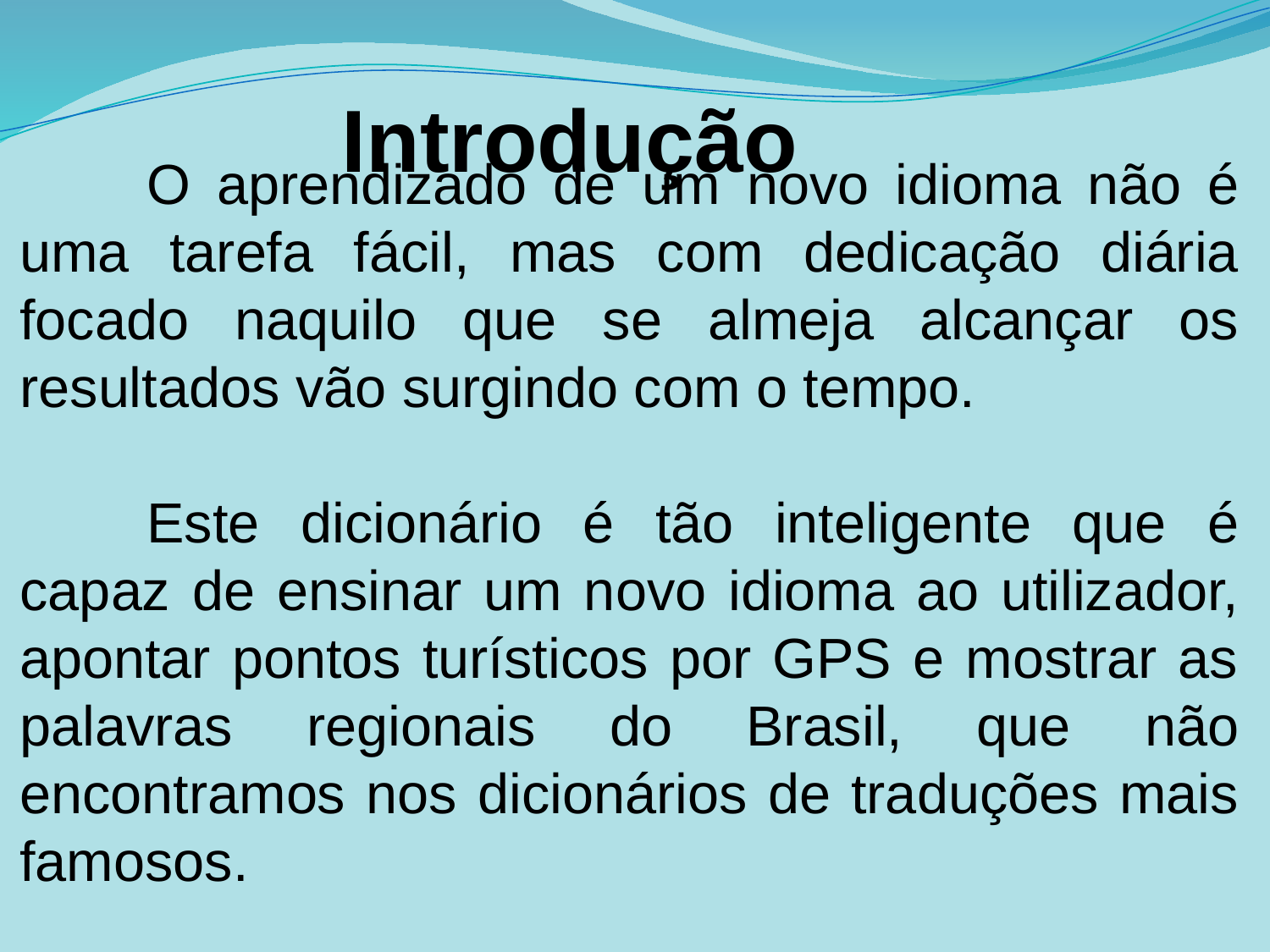

O aprendizado de um novo idioma não é uma tarefa fácil, mas com dedicação diária focado naquilo que se almeja alcançar os resultados vão surgindo com o tempo.

	Este dicionário é tão inteligente que é capaz de ensinar um novo idioma ao utilizador, apontar pontos turísticos por GPS e mostrar as palavras regionais do Brasil, que não encontramos nos dicionários de traduções mais famosos.
Introdução